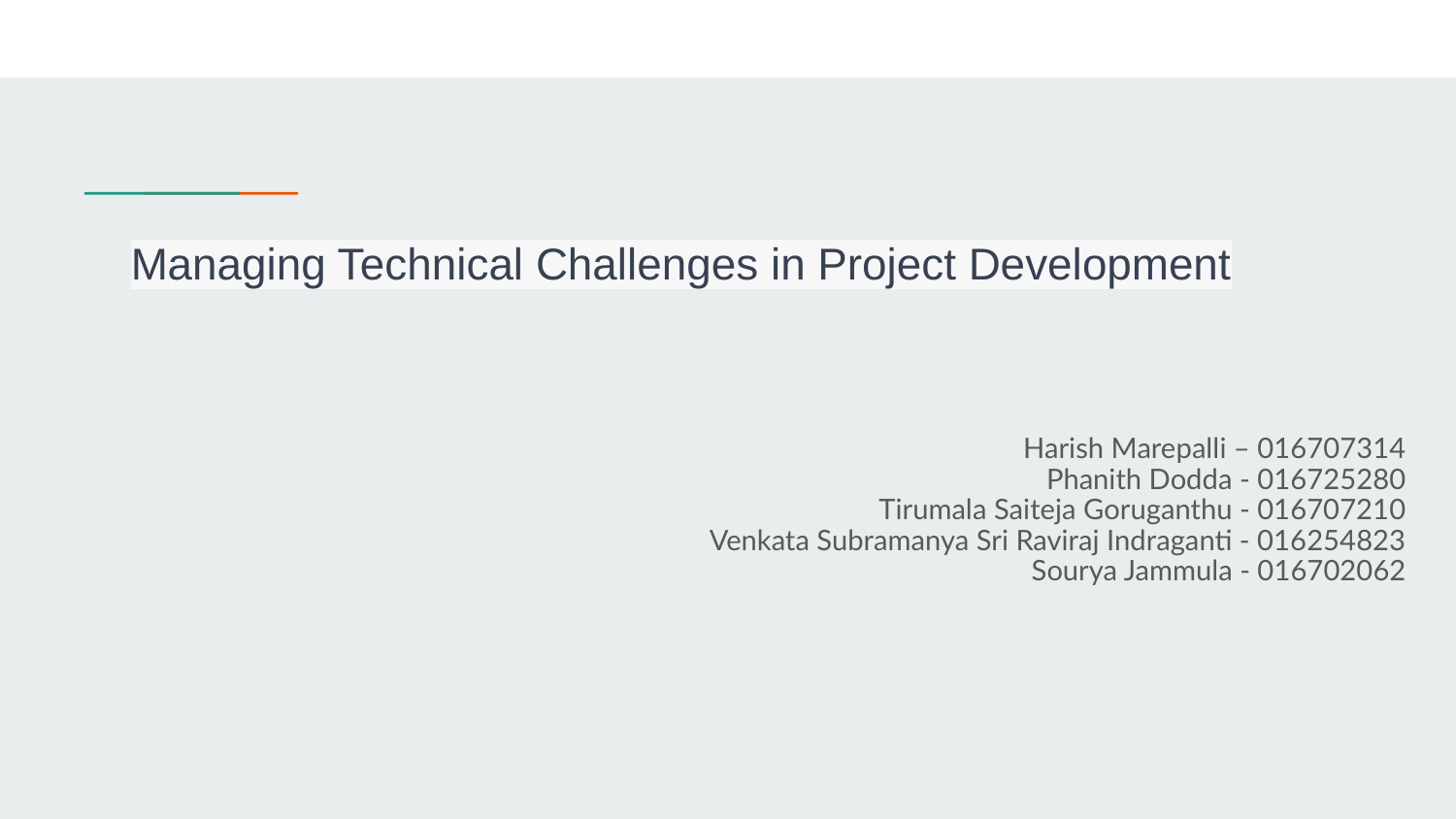

# Managing Technical Challenges in Project Development
Harish Marepalli – 016707314
Phanith Dodda - 016725280
Tirumala Saiteja Goruganthu - 016707210
Venkata Subramanya Sri Raviraj Indraganti - 016254823
Sourya Jammula - 016702062